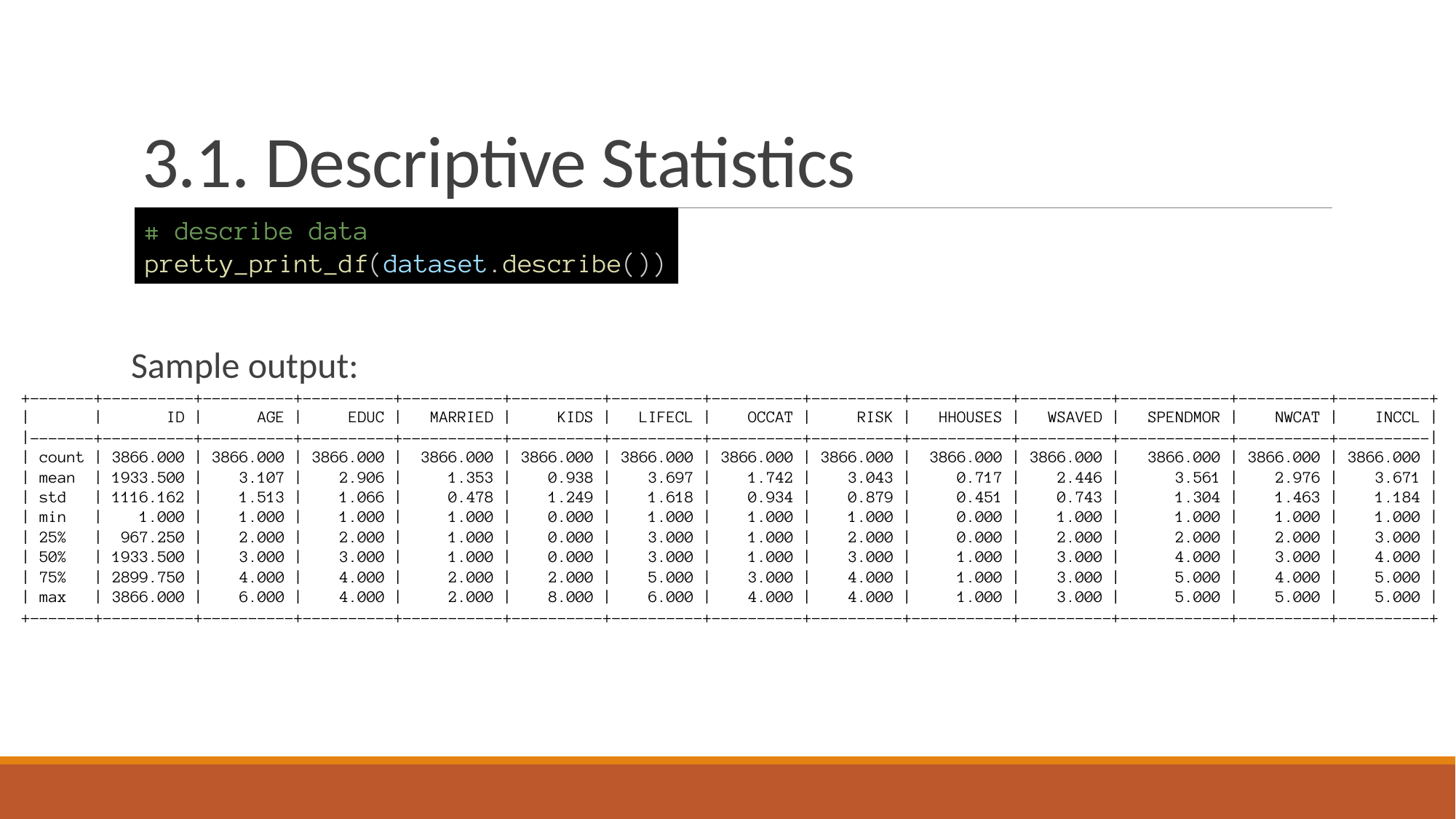

# 3.1. Descriptive Statistics
# describe data
pretty_print_df(dataset.describe())

Sample output:
+-------+----------+----------+----------+-----------+----------+----------+----------+----------+-----------+----------+------------+----------+----------+
|       |       ID |      AGE |     EDUC |   MARRIED |     KIDS |   LIFECL |    OCCAT |     RISK |   HHOUSES |   WSAVED |   SPENDMOR |    NWCAT |    INCCL |
|-------+----------+----------+----------+-----------+----------+----------+----------+----------+-----------+----------+------------+----------+----------|
| count | 3866.000 | 3866.000 | 3866.000 |  3866.000 | 3866.000 | 3866.000 | 3866.000 | 3866.000 |  3866.000 | 3866.000 |   3866.000 | 3866.000 | 3866.000 |
| mean  | 1933.500 |    3.107 |    2.906 |     1.353 |    0.938 |    3.697 |    1.742 |    3.043 |     0.717 |    2.446 |      3.561 |    2.976 |    3.671 |
| std   | 1116.162 |    1.513 |    1.066 |     0.478 |    1.249 |    1.618 |    0.934 |    0.879 |     0.451 |    0.743 |      1.304 |    1.463 |    1.184 |
| min   |    1.000 |    1.000 |    1.000 |     1.000 |    0.000 |    1.000 |    1.000 |    1.000 |     0.000 |    1.000 |      1.000 |    1.000 |    1.000 |
| 25%   |  967.250 |    2.000 |    2.000 |     1.000 |    0.000 |    3.000 |    1.000 |    2.000 |     0.000 |    2.000 |      2.000 |    2.000 |    3.000 |
| 50%   | 1933.500 |    3.000 |    3.000 |     1.000 |    0.000 |    3.000 |    1.000 |    3.000 |     1.000 |    3.000 |      4.000 |    3.000 |    4.000 |
| 75%   | 2899.750 |    4.000 |    4.000 |     2.000 |    2.000 |    5.000 |    3.000 |    4.000 |     1.000 |    3.000 |      5.000 |    4.000 |    5.000 |
| max   | 3866.000 |    6.000 |    4.000 |     2.000 |    8.000 |    6.000 |    4.000 |    4.000 |     1.000 |    3.000 |      5.000 |    5.000 |    5.000 |
+-------+----------+----------+----------+-----------+----------+----------+----------+----------+-----------+----------+------------+----------+----------+